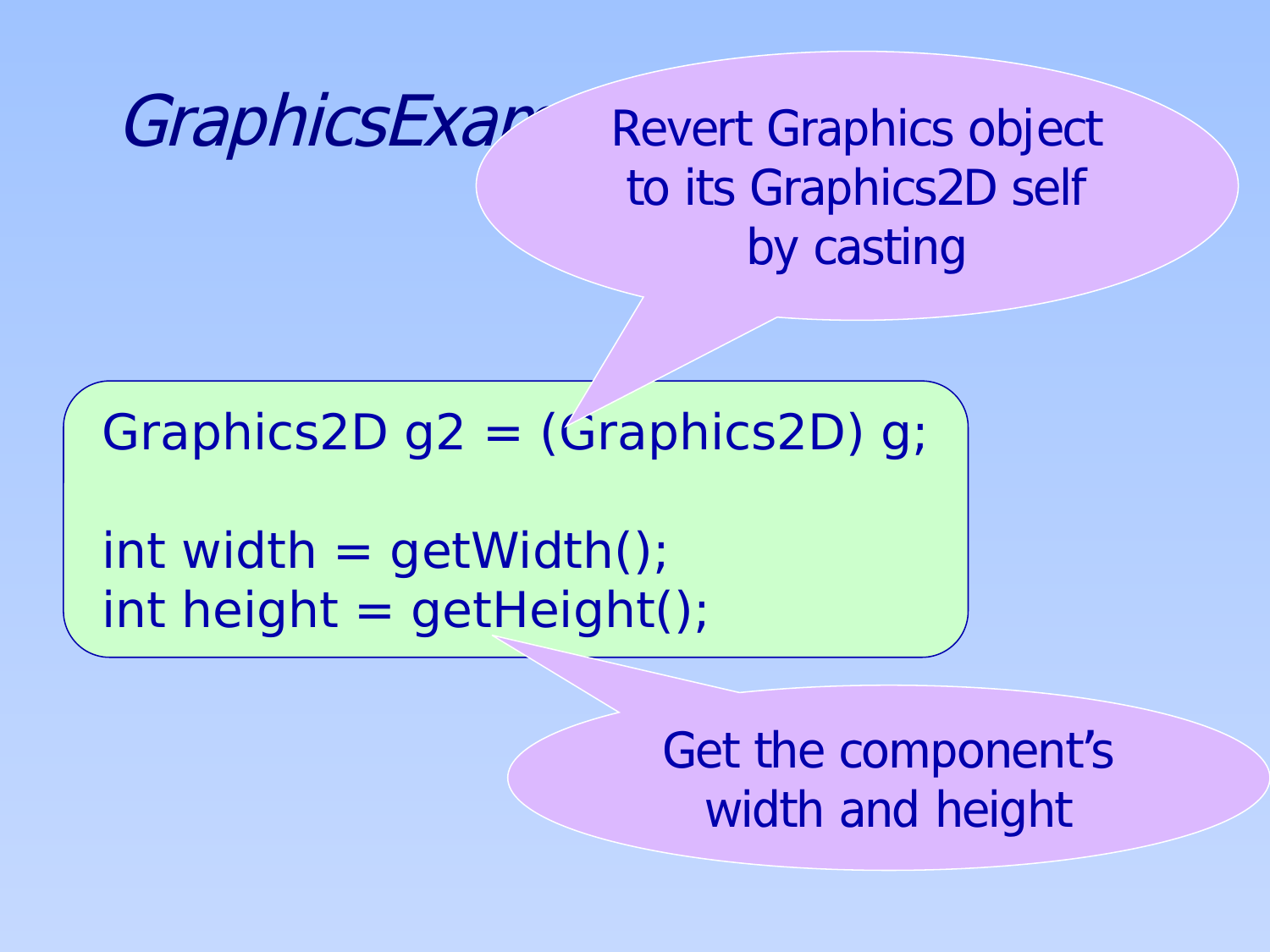

# GraphicsExampleComponent.java
Revert Graphics object to its Graphics2D self by casting
Graphics2D g2 = (Graphics2D) g;

int width = getWidth();
int height = getHeight();
Get the component’s width and height